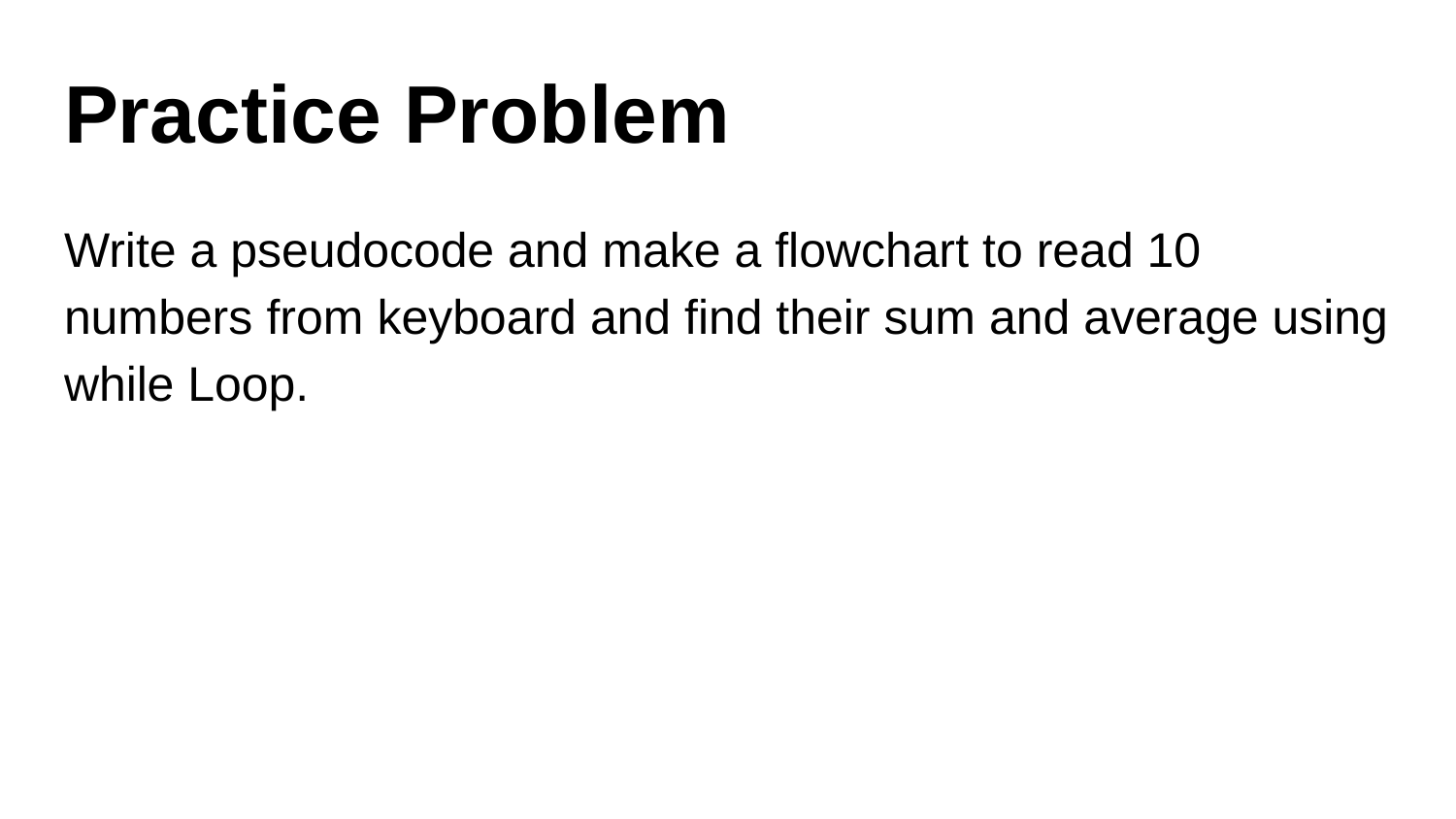

# Practice Problem
Write a pseudocode and make a flowchart to read 10 numbers from keyboard and find their sum and average using while Loop.